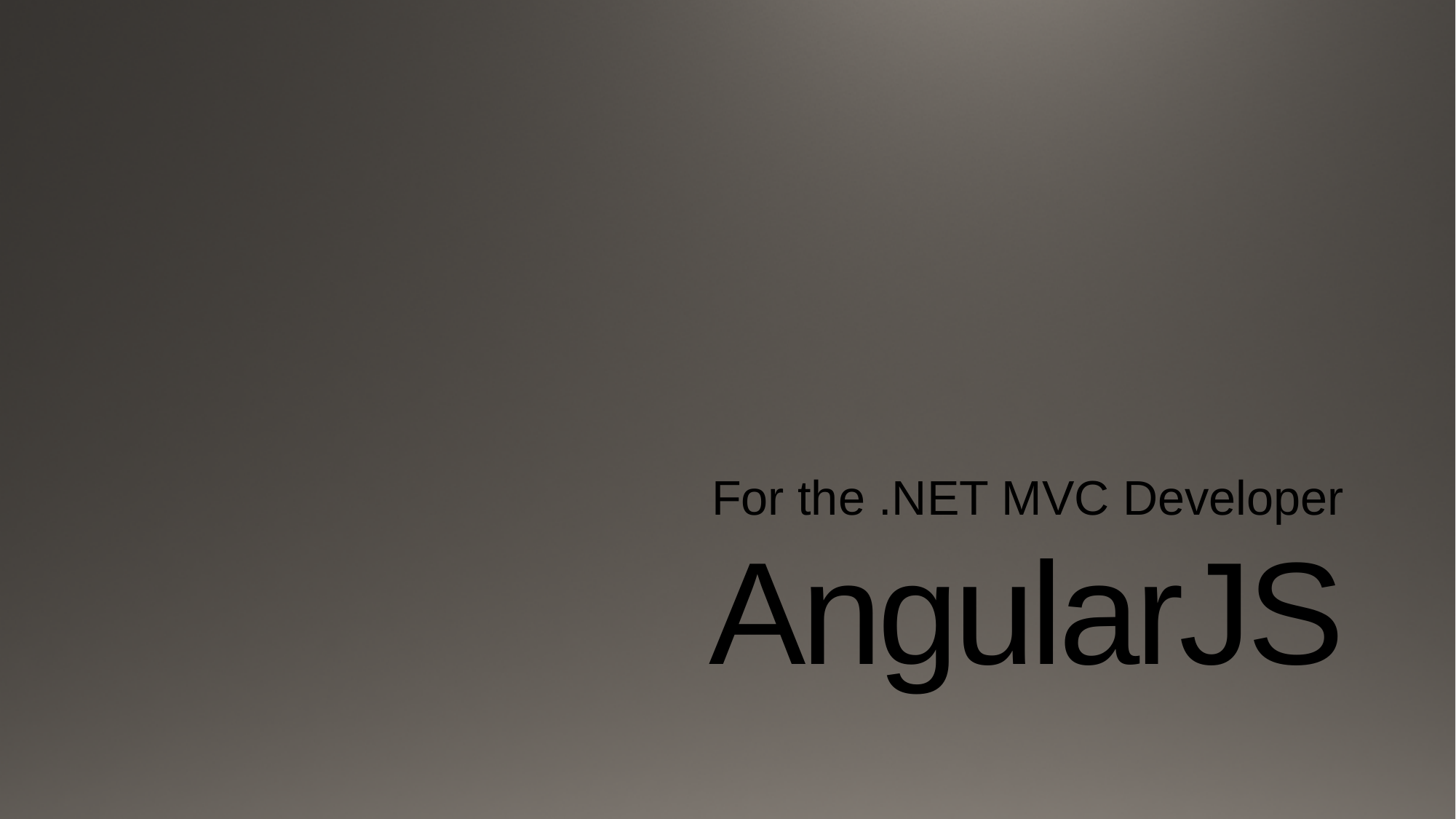

For the .NET MVC Developer
# AngularJS